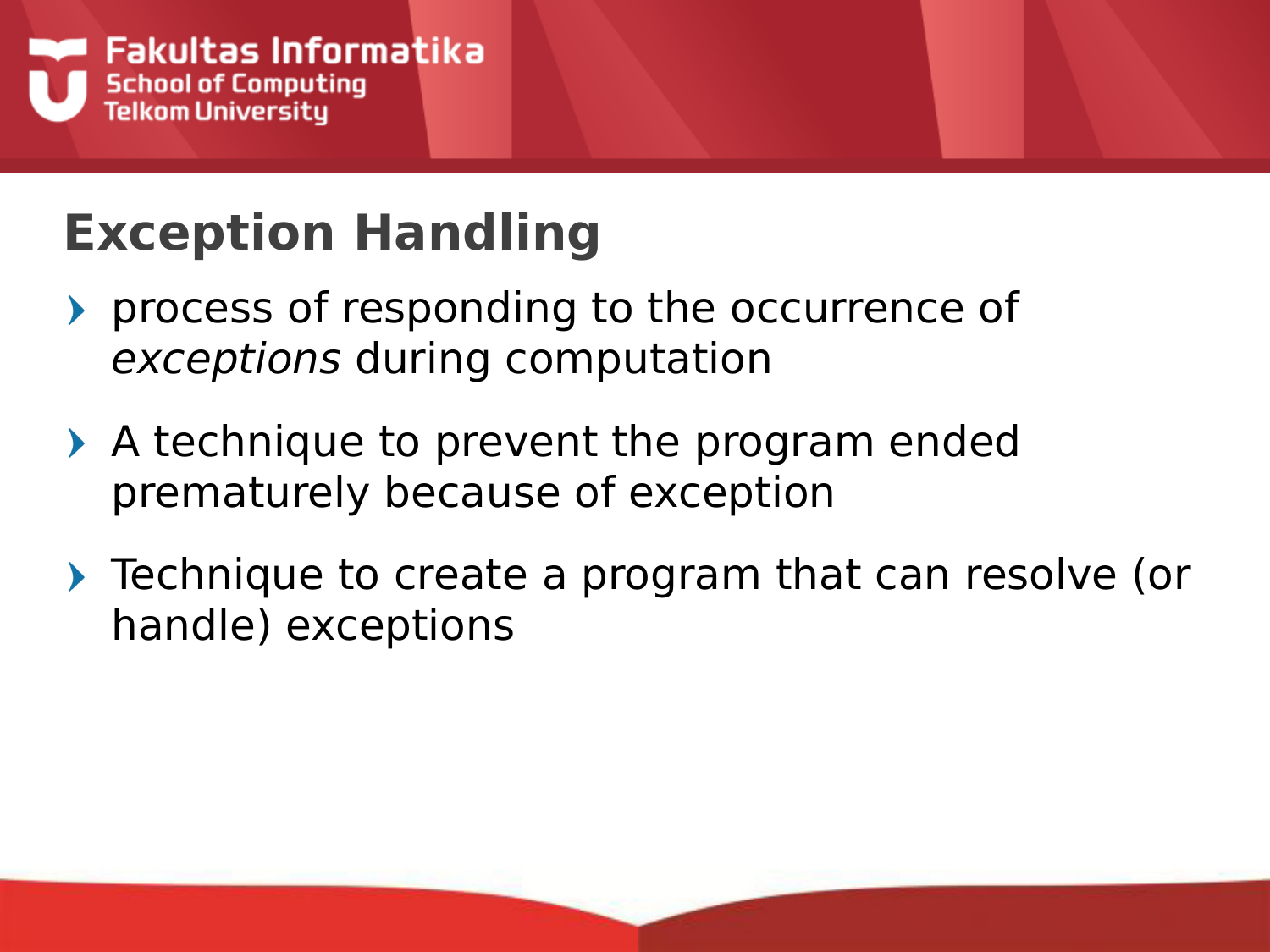

# Exception Handling
process of responding to the occurrence of exceptions during computation
A technique to prevent the program ended prematurely because of exception
Technique to create a program that can resolve (or handle) exceptions